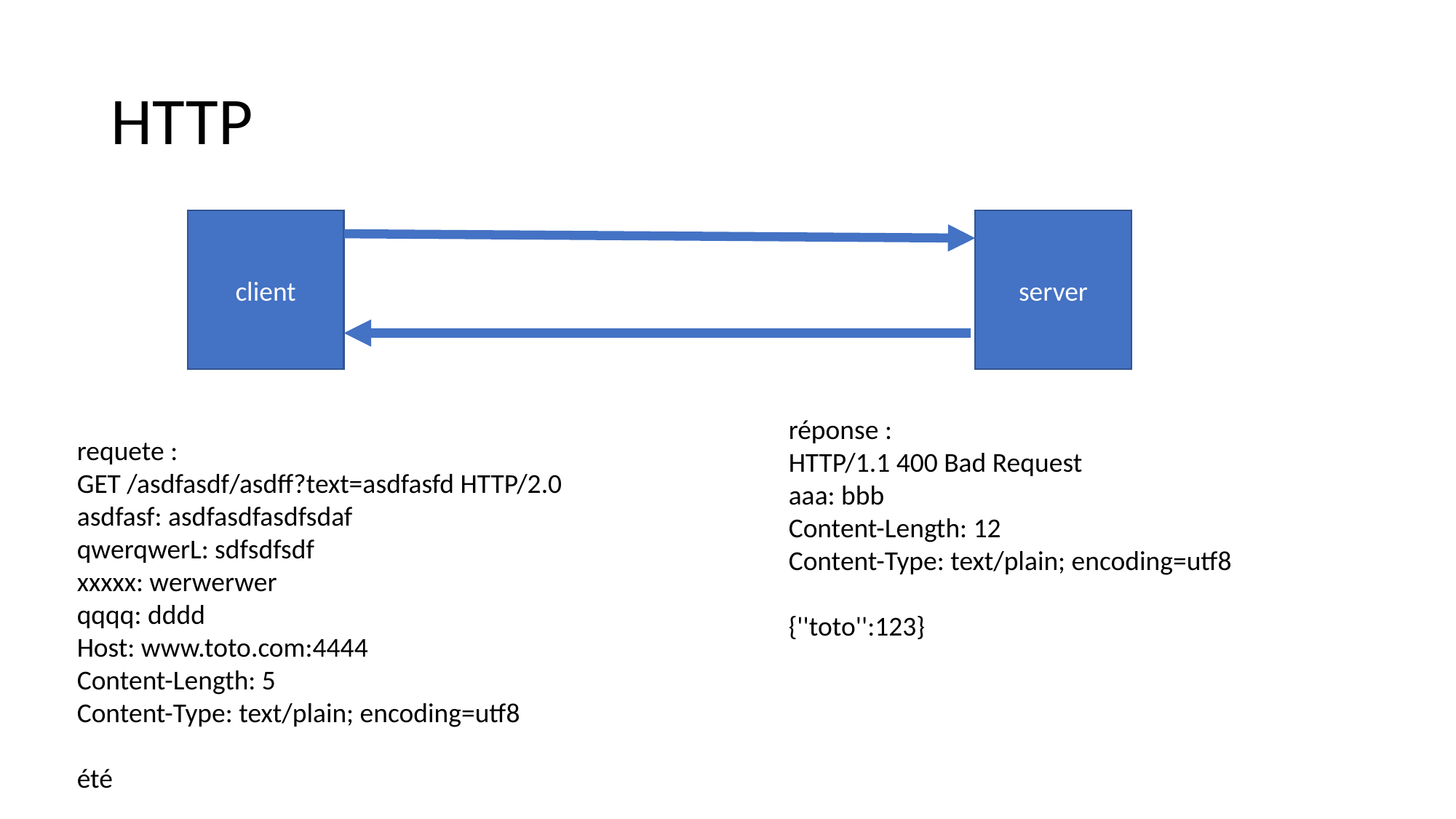

# HTTP
client
server
réponse :
HTTP/1.1 400 Bad Request
aaa: bbb
Content-Length: 12
Content-Type: text/plain; encoding=utf8

{''toto'':123}
requete :
GET /asdfasdf/asdff?text=asdfasfd HTTP/2.0
asdfasf: asdfasdfasdfsdaf
qwerqwerL: sdfsdfsdf
xxxxx: werwerwer
qqqq: dddd
Host: www.toto.com:4444
Content-Length: 5
Content-Type: text/plain; encoding=utf8

été